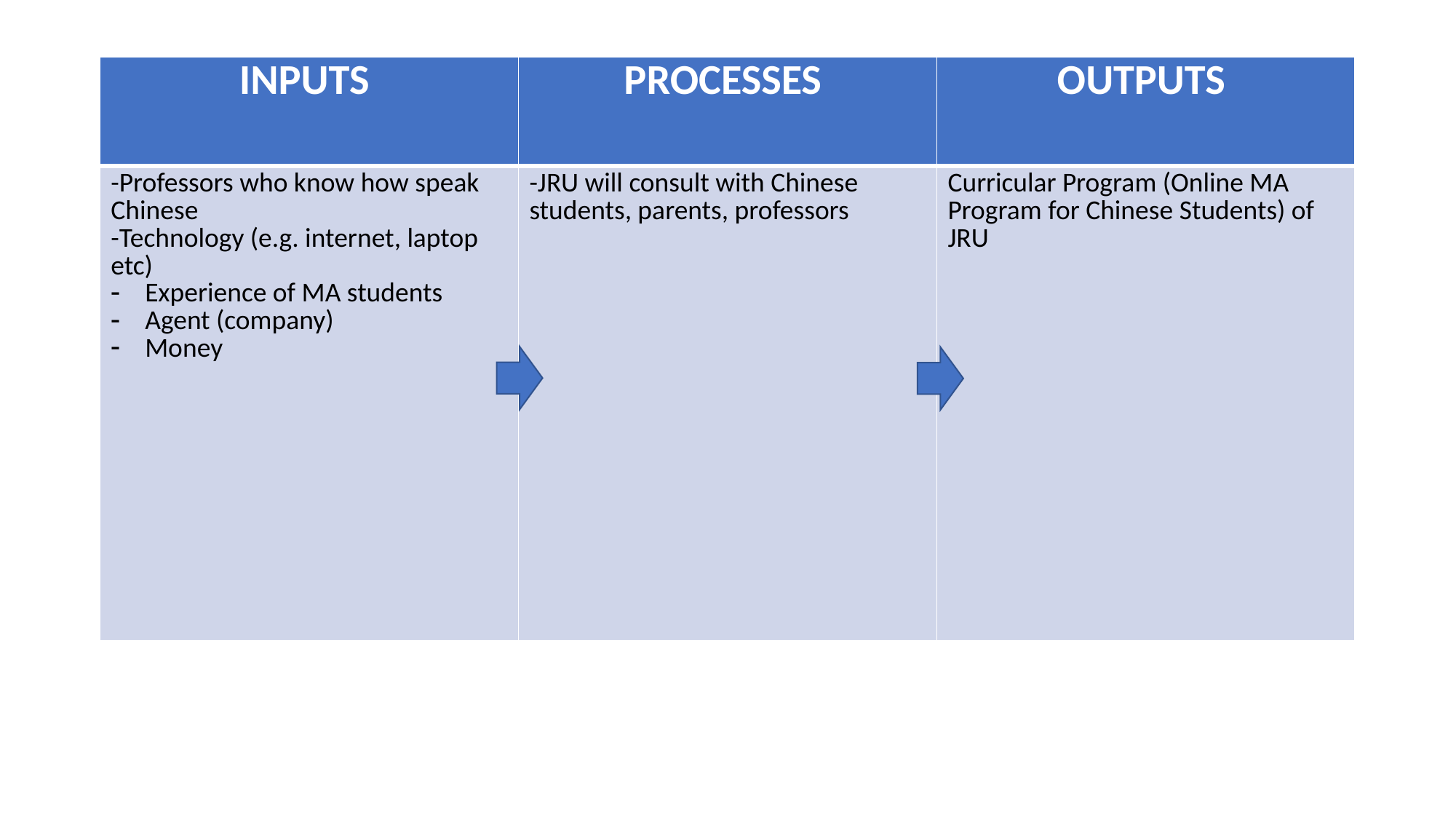

#
| INPUTS | PROCESSES | OUTPUTS |
| --- | --- | --- |
| -Professors who know how speak Chinese -Technology (e.g. internet, laptop etc) Experience of MA students Agent (company) Money | -JRU will consult with Chinese students, parents, professors | Curricular Program (Online MA Program for Chinese Students) of JRU |